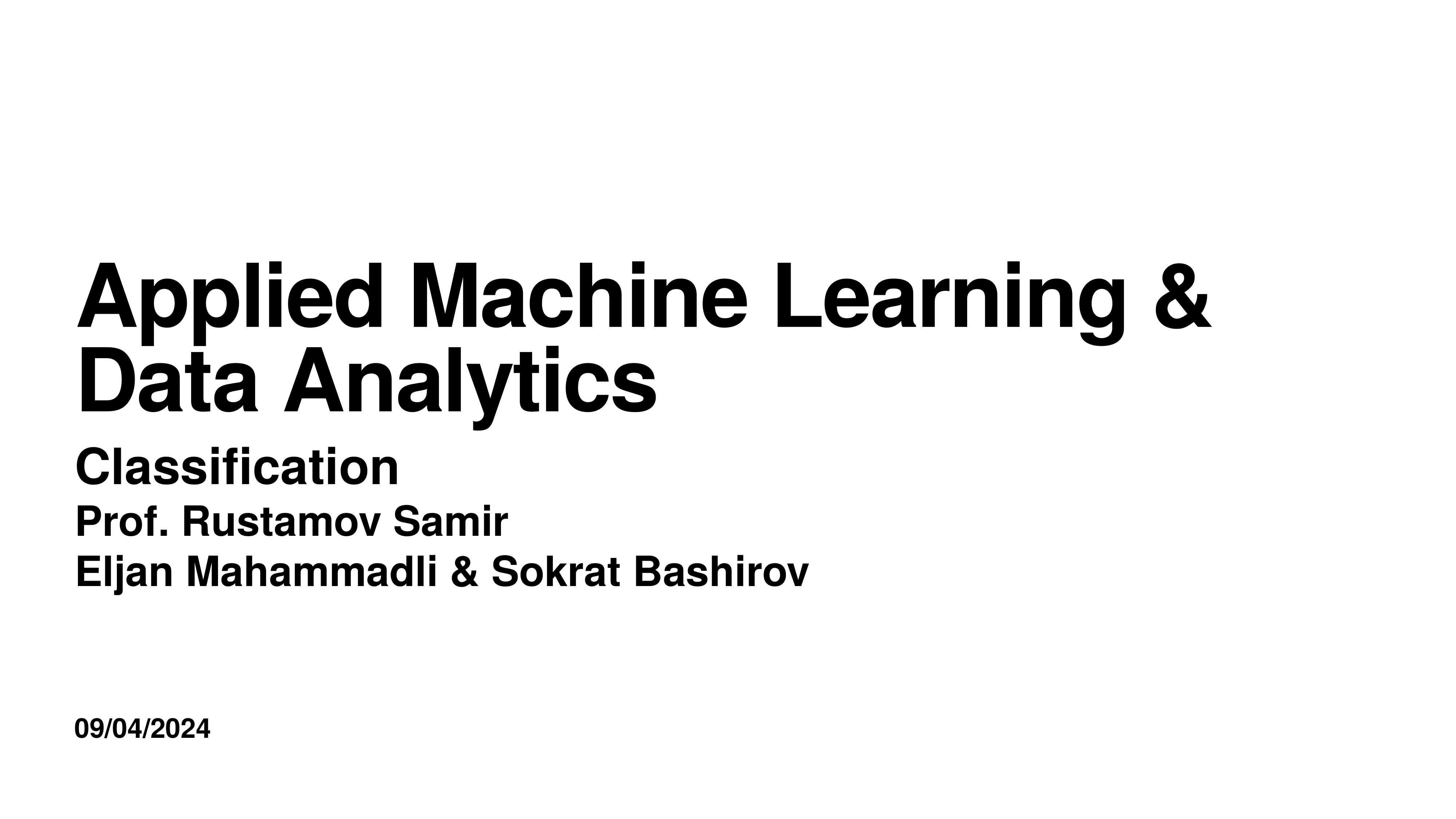

# Applied Machine Learning & Data Analytics
Classification
Prof. Rustamov Samir
Eljan Mahammadli & Sokrat Bashirov
09/04/2024